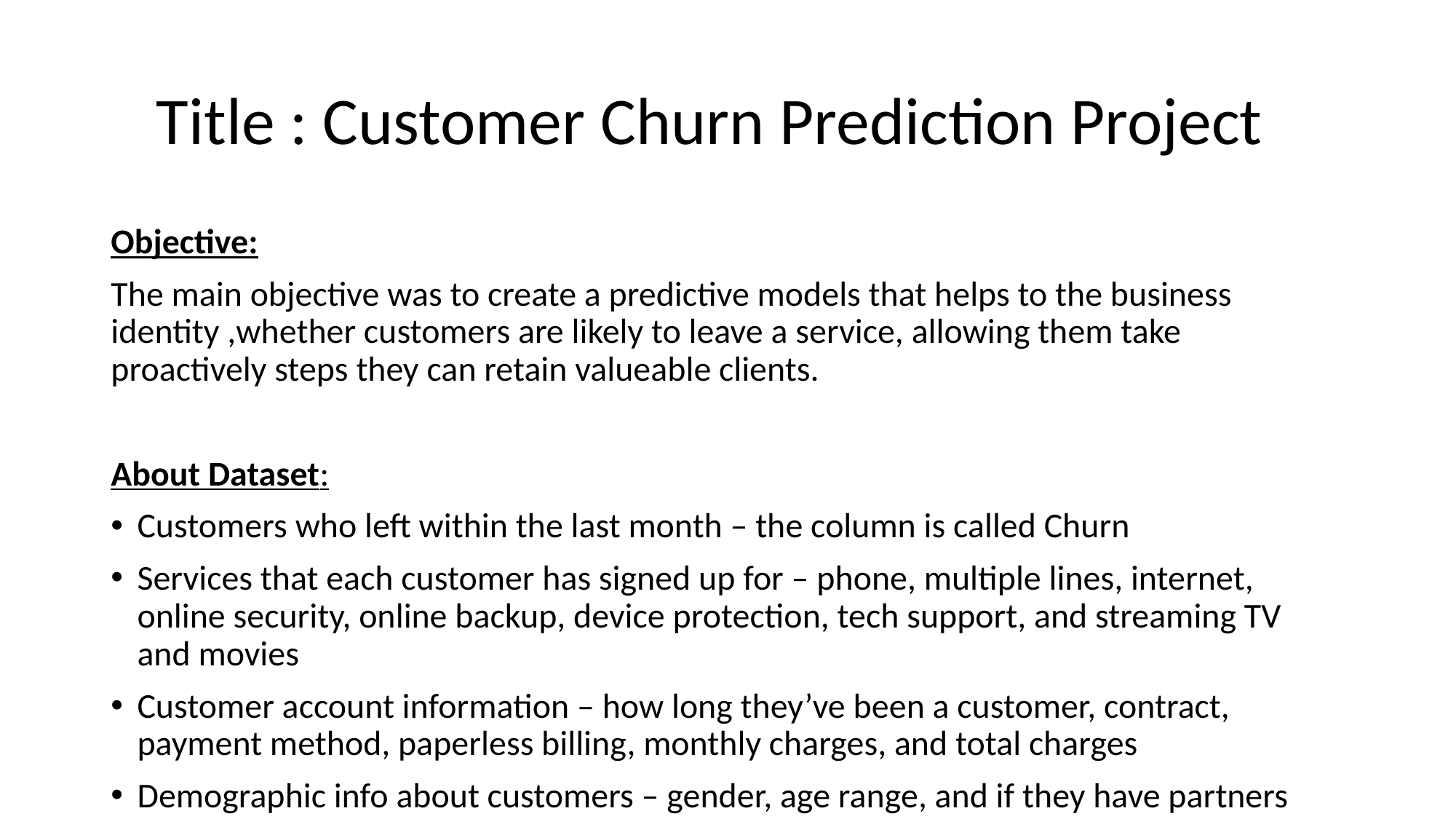

# Title : Customer Churn Prediction Project
Objective:
The main objective was to create a predictive models that helps to the business identity ,whether customers are likely to leave a service, allowing them take proactively steps they can retain valueable clients.

About Dataset:
Customers who left within the last month – the column is called Churn
Services that each customer has signed up for – phone, multiple lines, internet, online security, online backup, device protection, tech support, and streaming TV and movies
Customer account information – how long they’ve been a customer, contract, payment method, paperless billing, monthly charges, and total charges
Demographic info about customers – gender, age range, and if they have partners and dependents